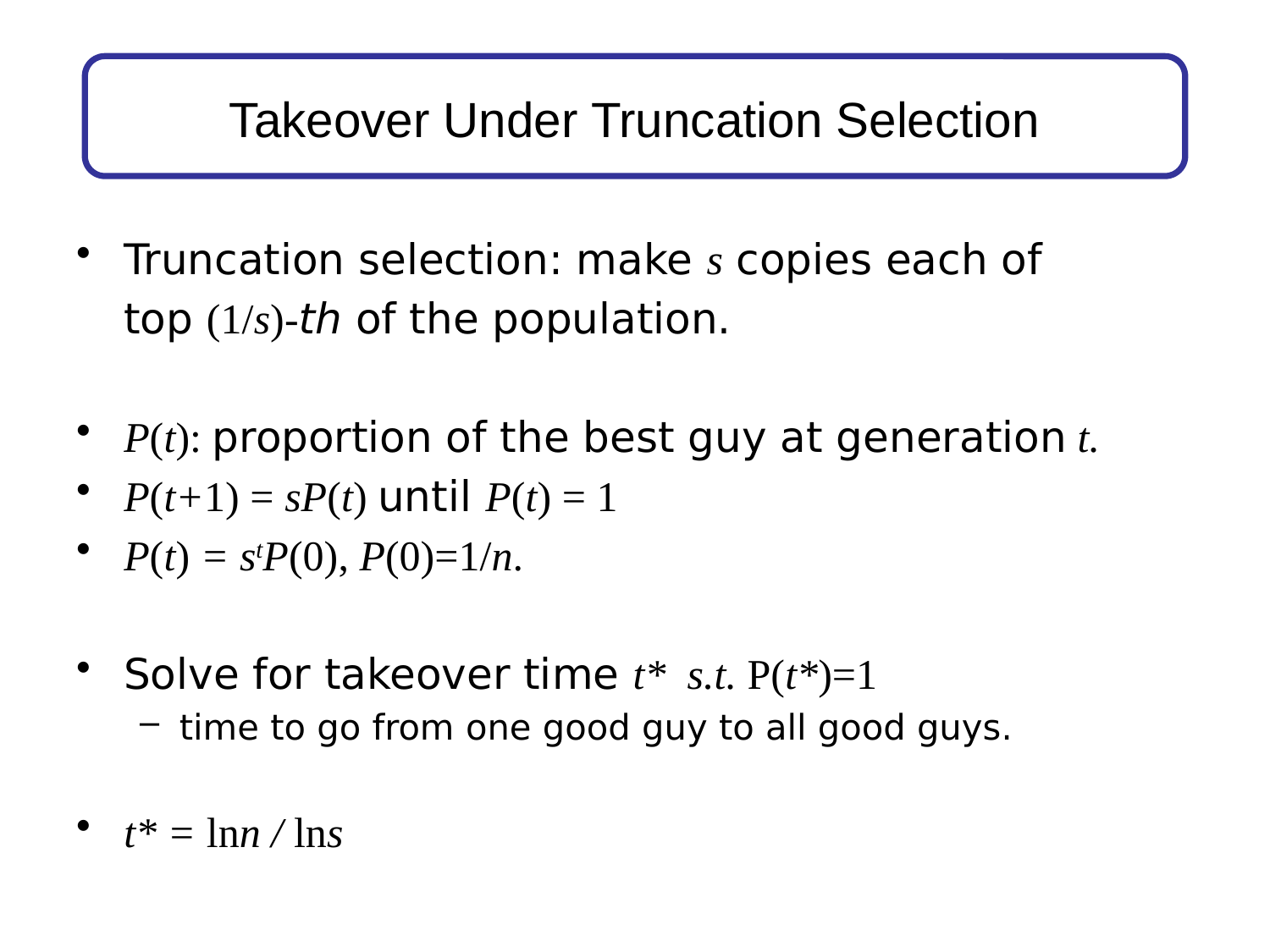

# Takeover Under Truncation Selection
Truncation selection: make s copies each of
	top (1/s)-th of the population.

P(t): proportion of the best guy at generation t.
P(t+1) = sP(t) until P(t) = 1
P(t) = stP(0), P(0)=1/n.

Solve for takeover time t*  s.t. P(t*)=1
time to go from one good guy to all good guys.

t* = lnn / lns